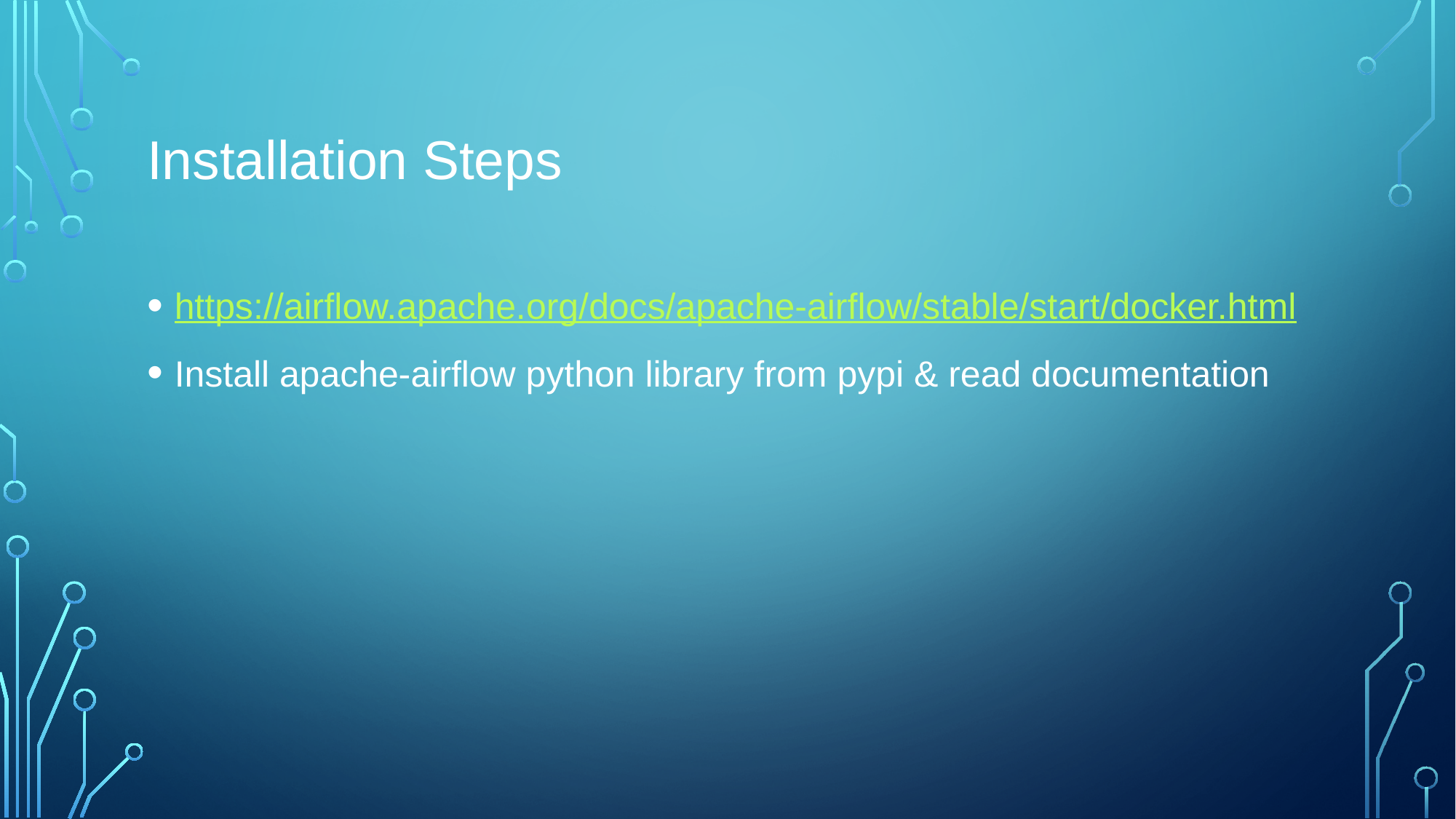

# Installation Steps
https://airflow.apache.org/docs/apache-airflow/stable/start/docker.html
Install apache-airflow python library from pypi & read documentation